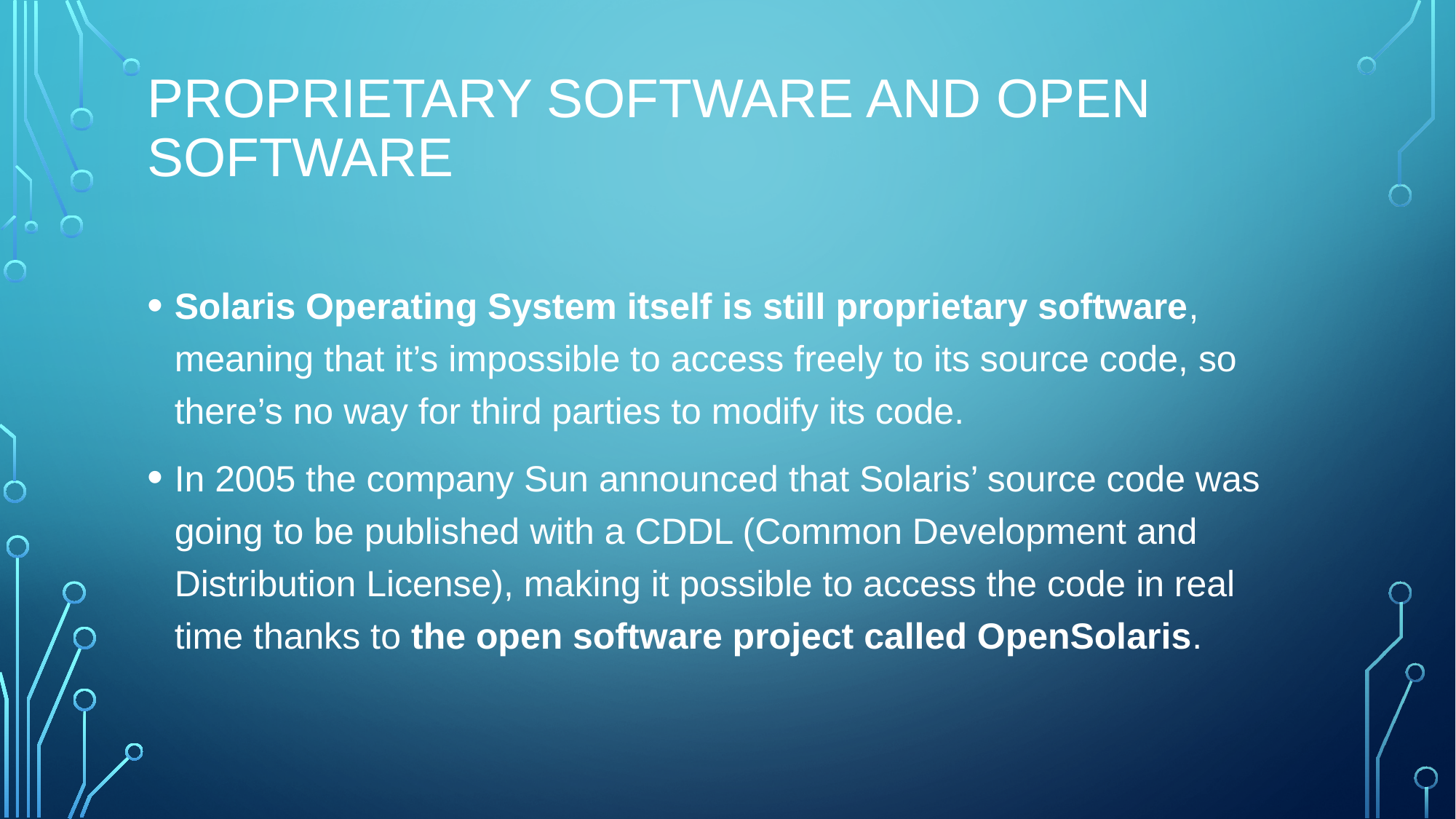

# Proprietary software and open software
Solaris Operating System itself is still proprietary software, meaning that it’s impossible to access freely to its source code, so there’s no way for third parties to modify its code.
In 2005 the company Sun announced that Solaris’ source code was going to be published with a CDDL (Common Development and Distribution License), making it possible to access the code in real time thanks to the open software project called OpenSolaris.